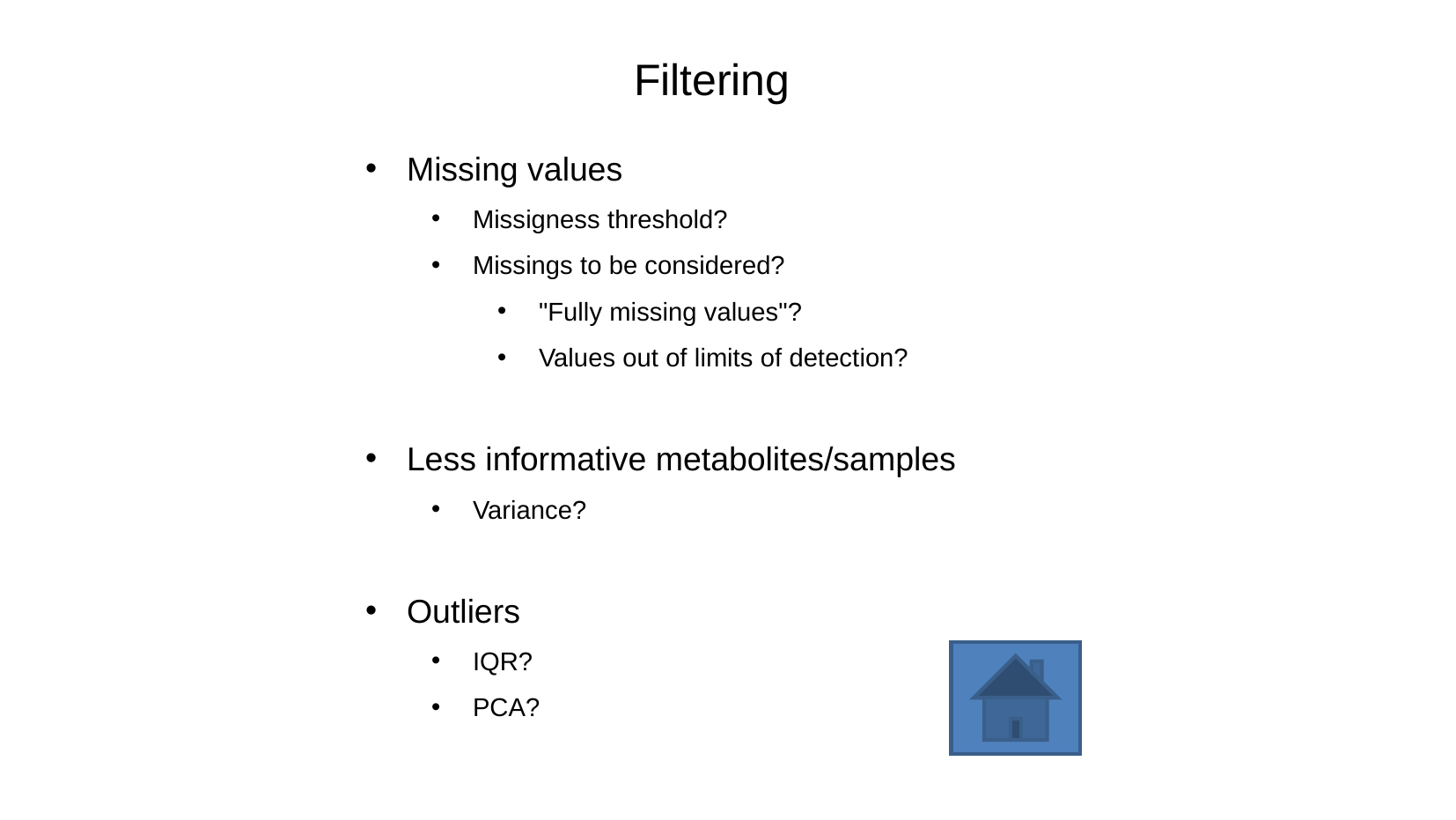

Filtering
Missing values
Missigness threshold?
Missings to be considered?
"Fully missing values"?
Values out of limits of detection?

Less informative metabolites/samples
Variance?

Outliers
IQR?
PCA?